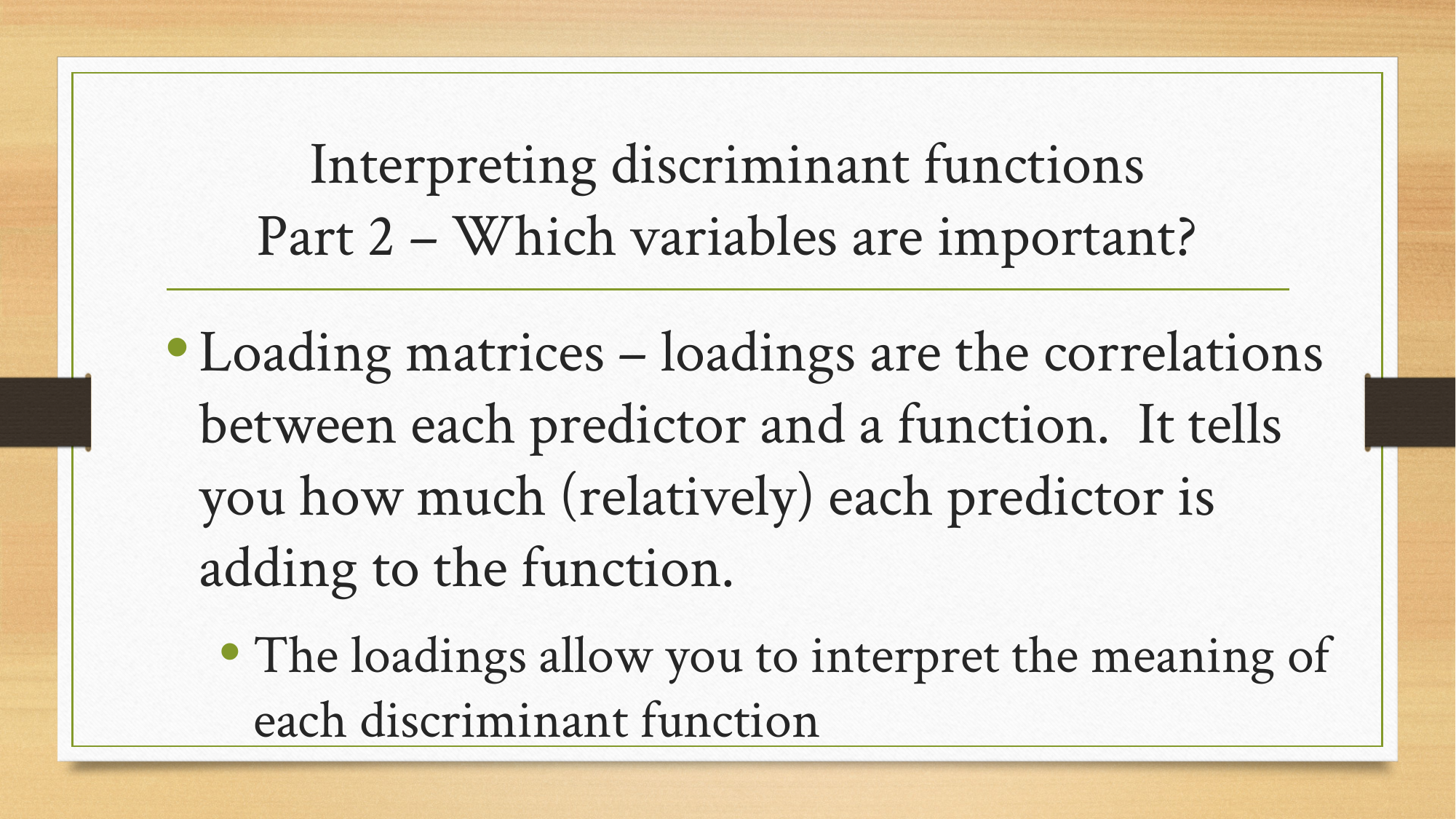

# Interpreting discriminant functions Part 2 – Which variables are important?
Loading matrices – loadings are the correlations between each predictor and a function.  It tells you how much (relatively) each predictor is adding to the function.
The loadings allow you to interpret the meaning of each discriminant function